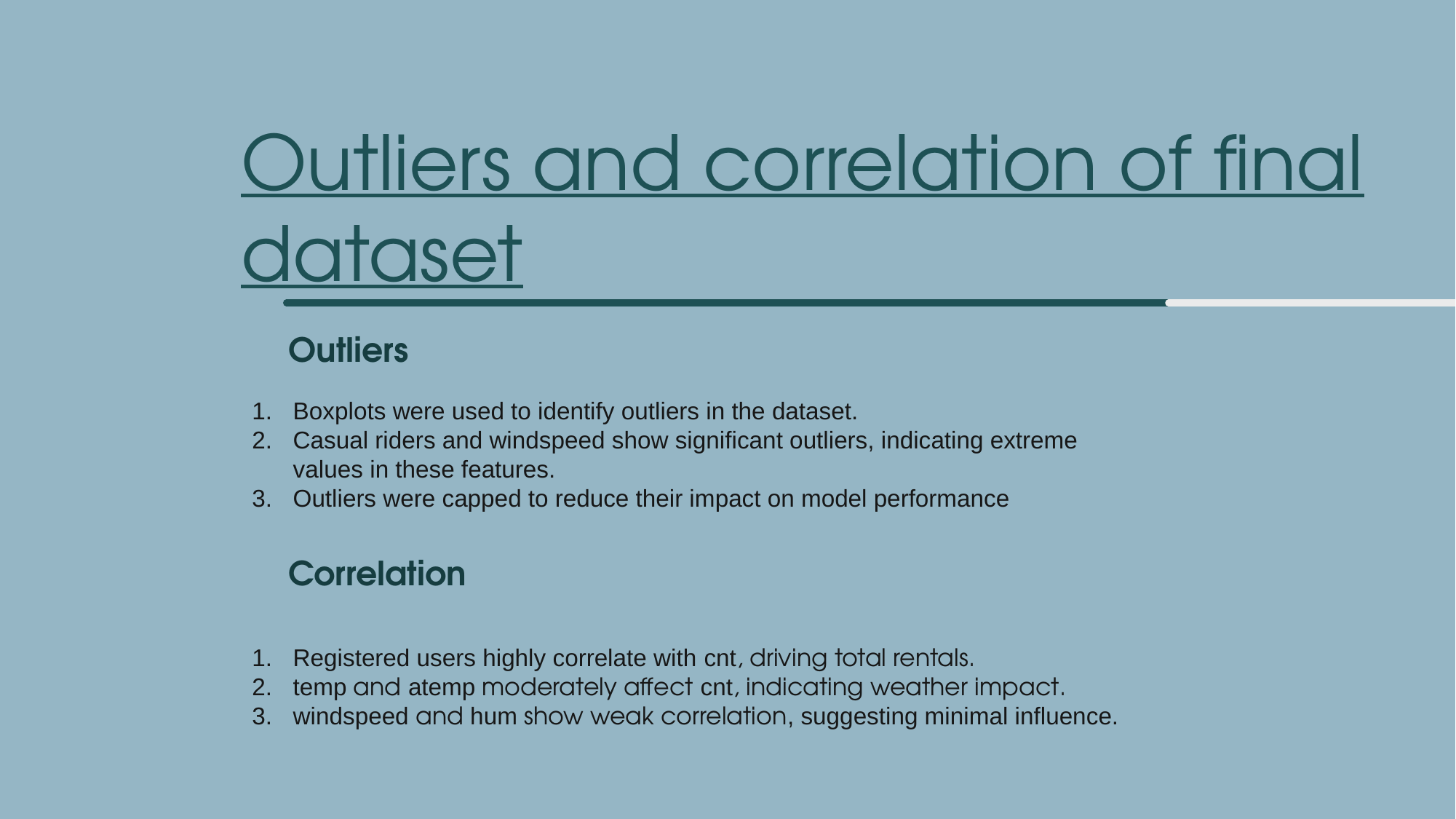

# Outliers and correlation of final dataset
Outliers

Boxplots were used to identify outliers in the dataset.
Casual riders and windspeed show significant outliers, indicating extreme values in these features.
Outliers were capped to reduce their impact on model performance
Correlation

Registered users highly correlate with cnt, driving total rentals.
temp and atemp moderately affect cnt, indicating weather impact.
windspeed and hum show weak correlation, suggesting minimal influence.